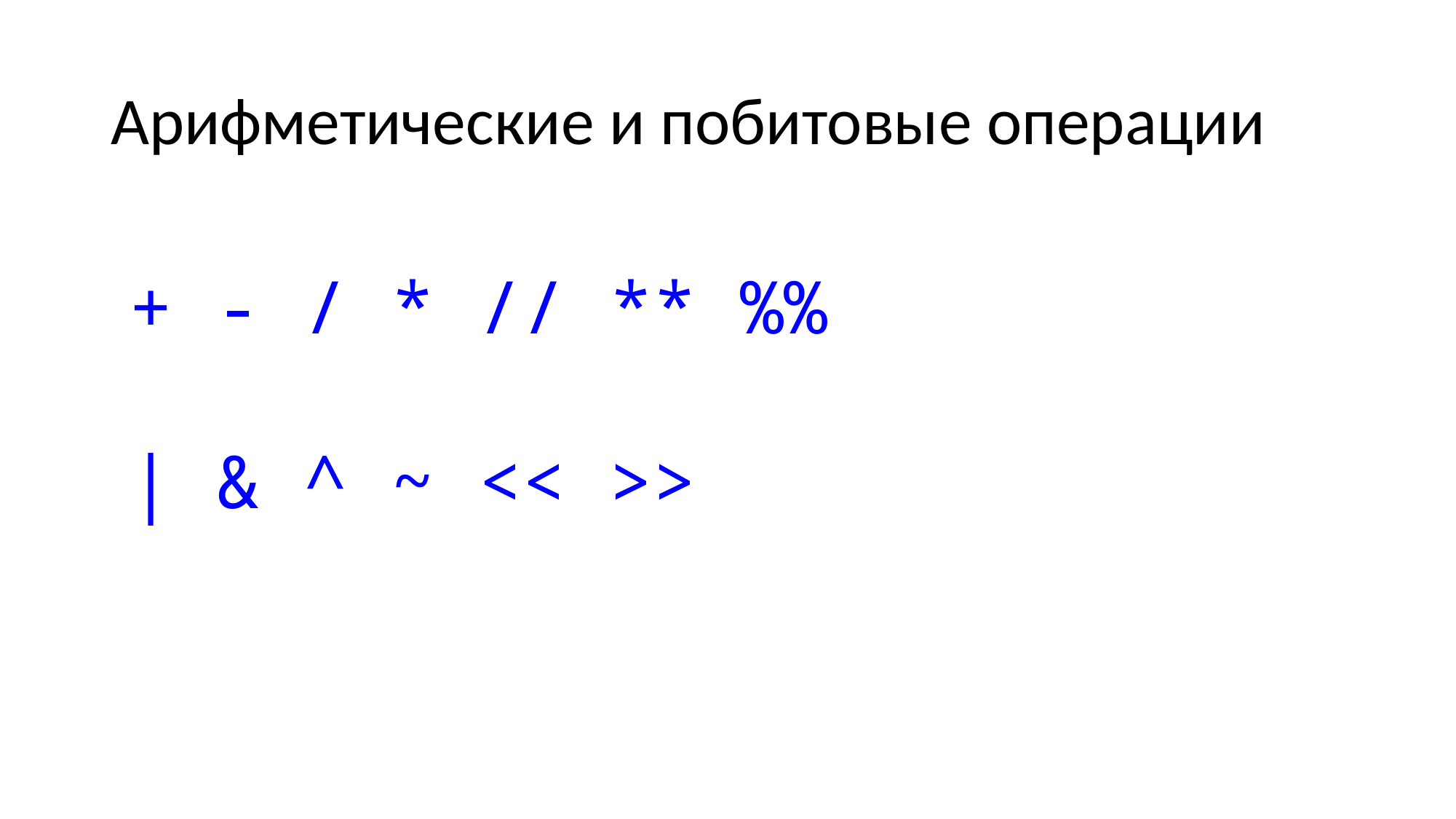

# Арифметические и побитовые операции

+ - / * // ** %%

| & ^ ~ << >>